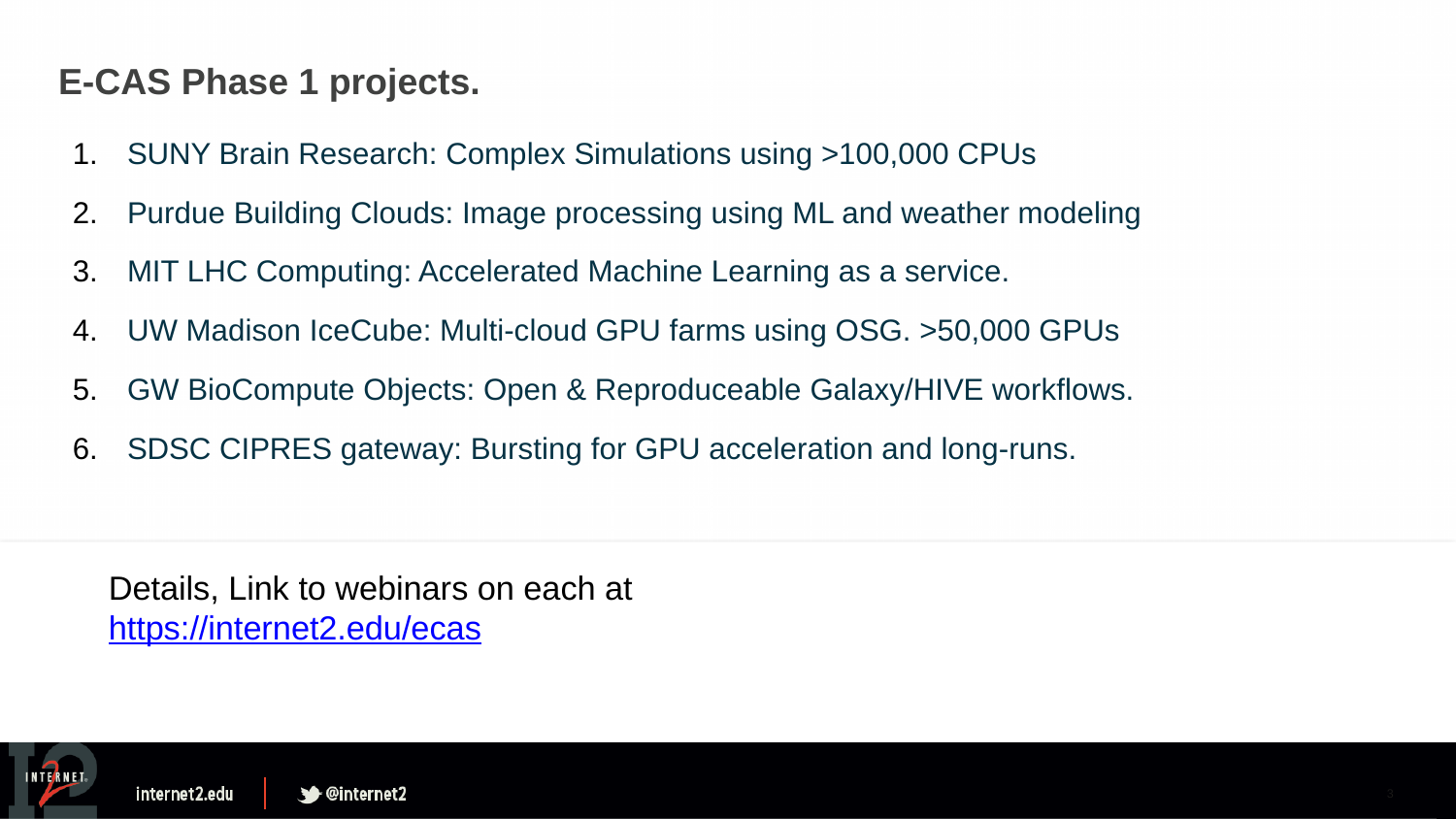

# E-CAS Phase 1 projects.
SUNY Brain Research: Complex Simulations using >100,000 CPUs
Purdue Building Clouds: Image processing using ML and weather modeling
MIT LHC Computing: Accelerated Machine Learning as a service.
UW Madison IceCube: Multi-cloud GPU farms using OSG. >50,000 GPUs
GW BioCompute Objects: Open & Reproduceable Galaxy/HIVE workflows.
SDSC CIPRES gateway: Bursting for GPU acceleration and long-runs.
Details, Link to webinars on each at https://internet2.edu/ecas